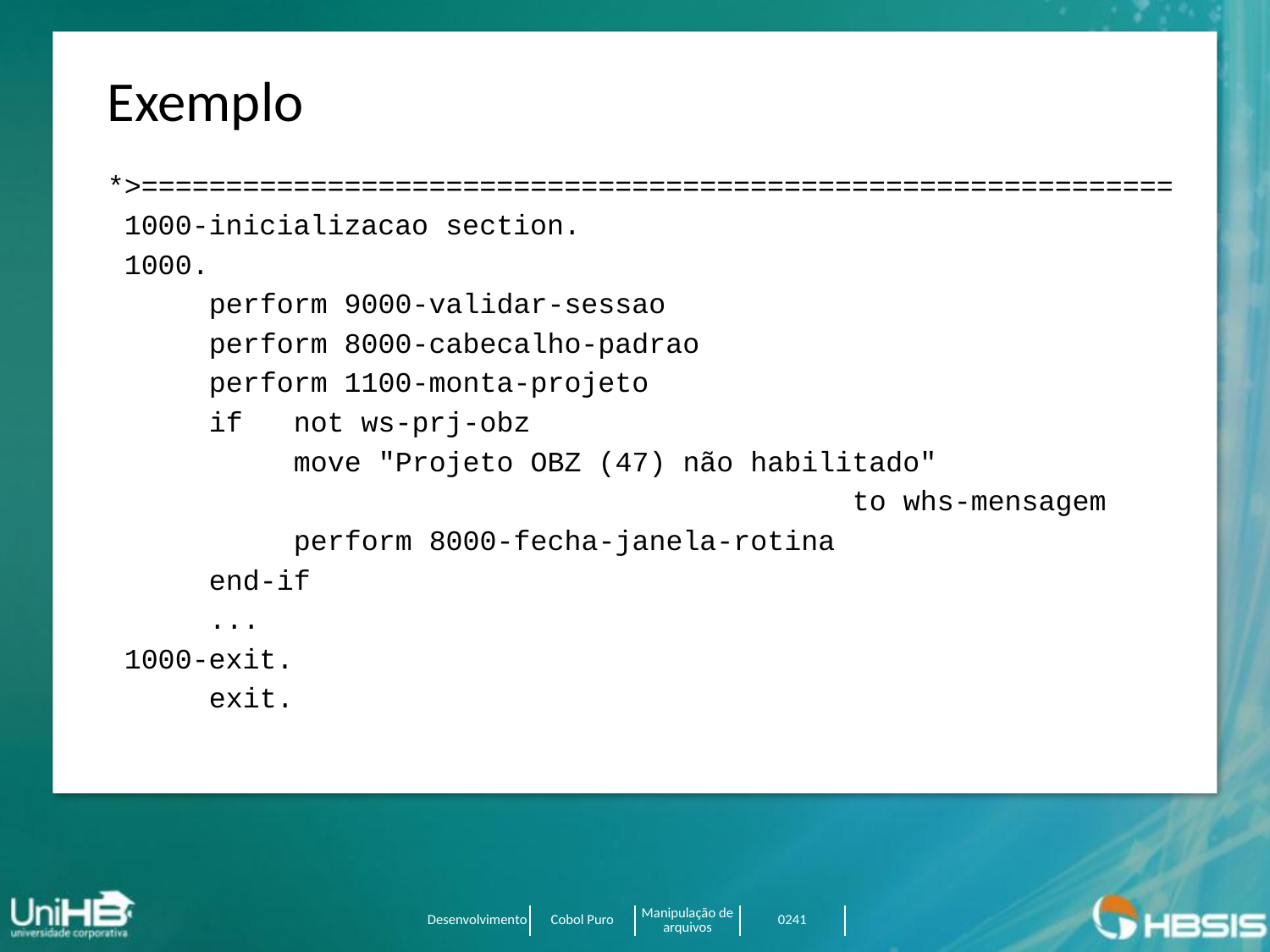

Exemplo
*>=============================================================
 1000-inicializacao section.
 1000.
      perform 9000-validar-sessao
      perform 8000-cabecalho-padrao
      perform 1100-monta-projeto
      if   not ws-prj-obz
           move "Projeto OBZ (47) não habilitado"
                                            to whs-mensagem
           perform 8000-fecha-janela-rotina
      end-if
      ...
 1000-exit.
      exit.